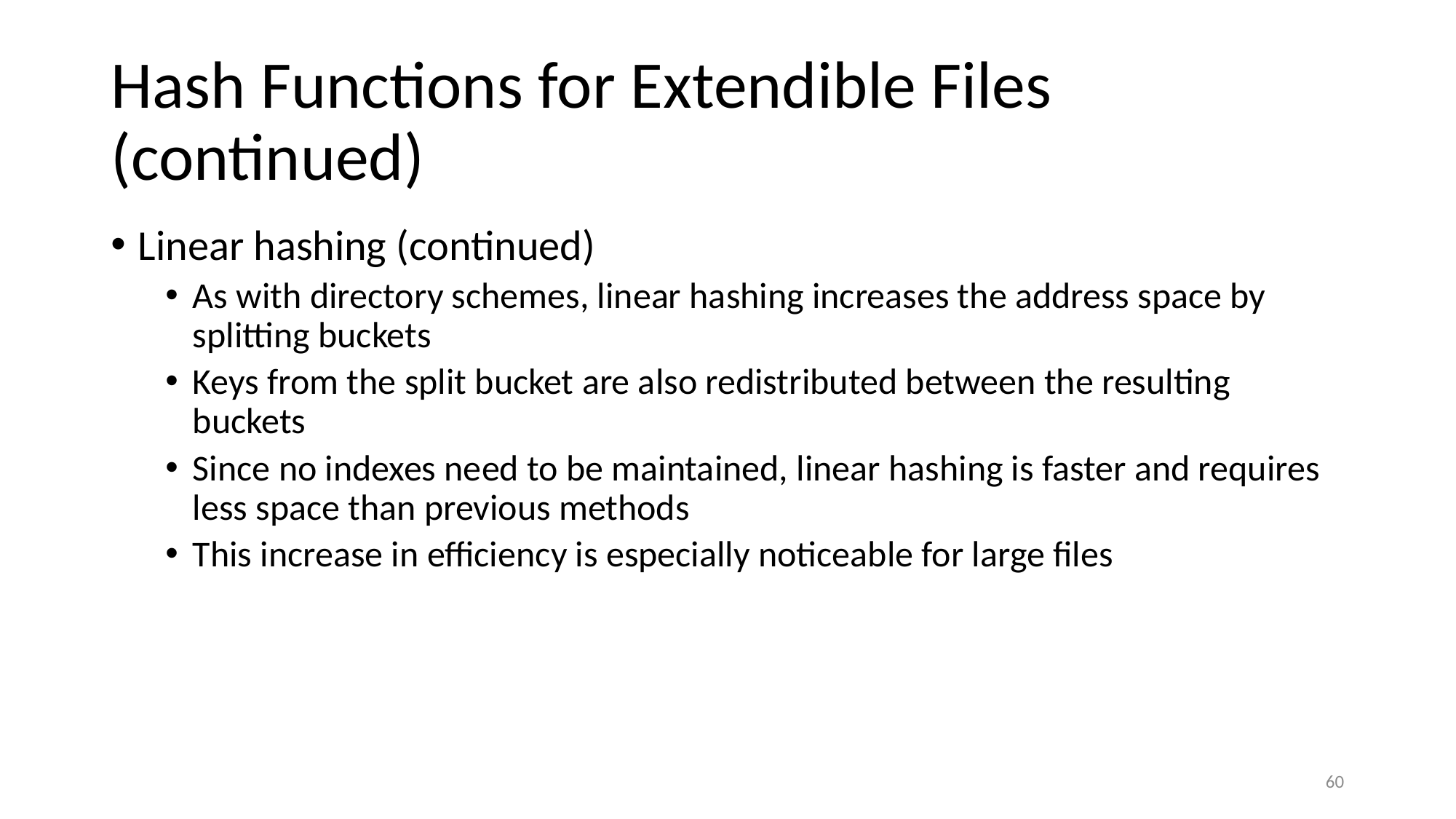

# Hash Functions for Extendible Files (continued)
Linear hashing (continued)
As with directory schemes, linear hashing increases the address space by splitting buckets
Keys from the split bucket are also redistributed between the resulting buckets
Since no indexes need to be maintained, linear hashing is faster and requires less space than previous methods
This increase in efficiency is especially noticeable for large files
60